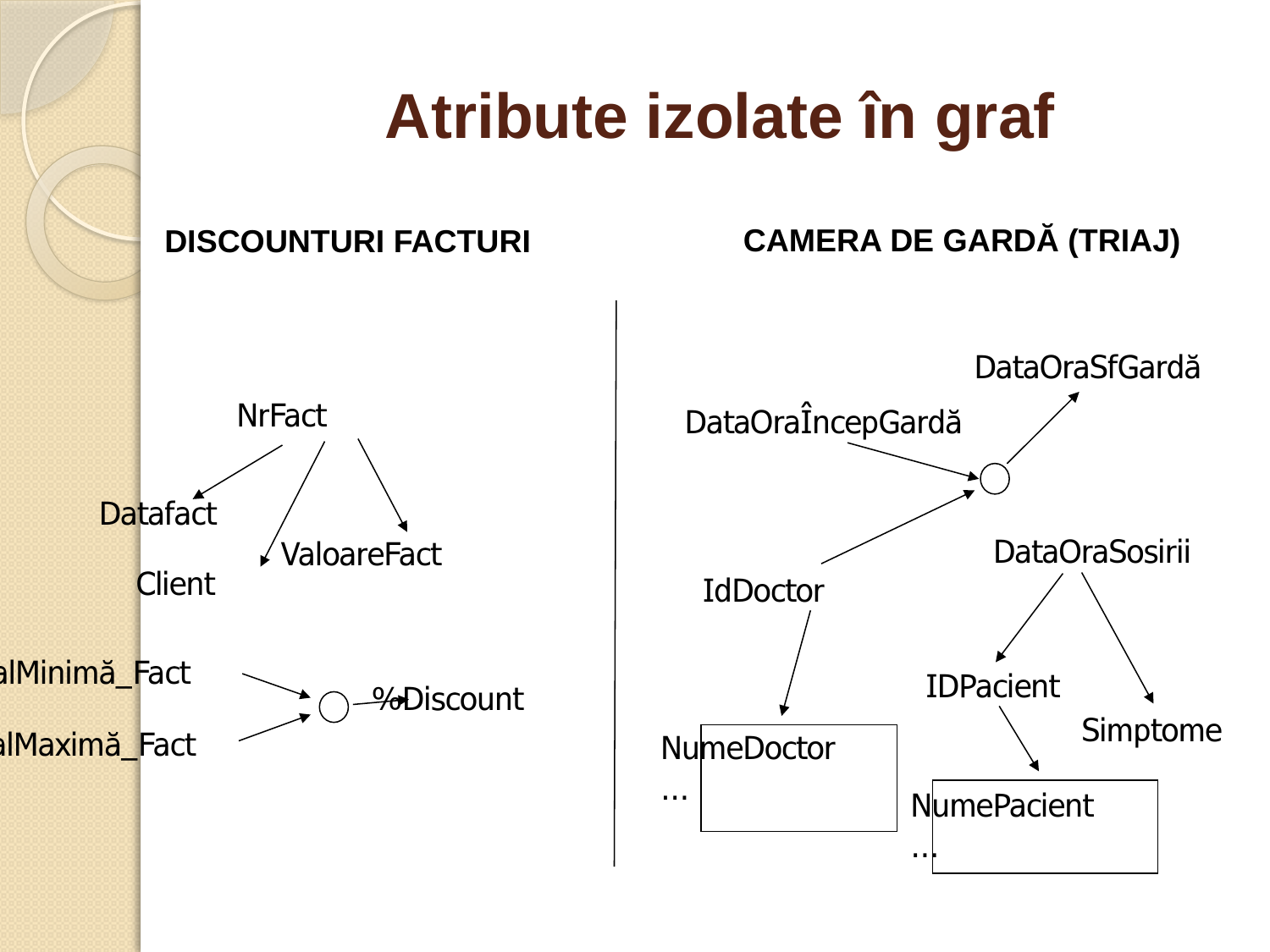

# Atribute izolate în graf
CAMERA DE GARDĂ (TRIAJ)
DISCOUNTURI FACTURI

DataOraSfGardă

NrFact
DataOraÎncepGardă

Datafact

DataOraSosirii
ValoareFact
Client
IdDoctor

ValMinimă_Fact
IDPacient

%Discount

Simptome

ValMaximă_Fact

NumeDoctor
...

NumePacient
...